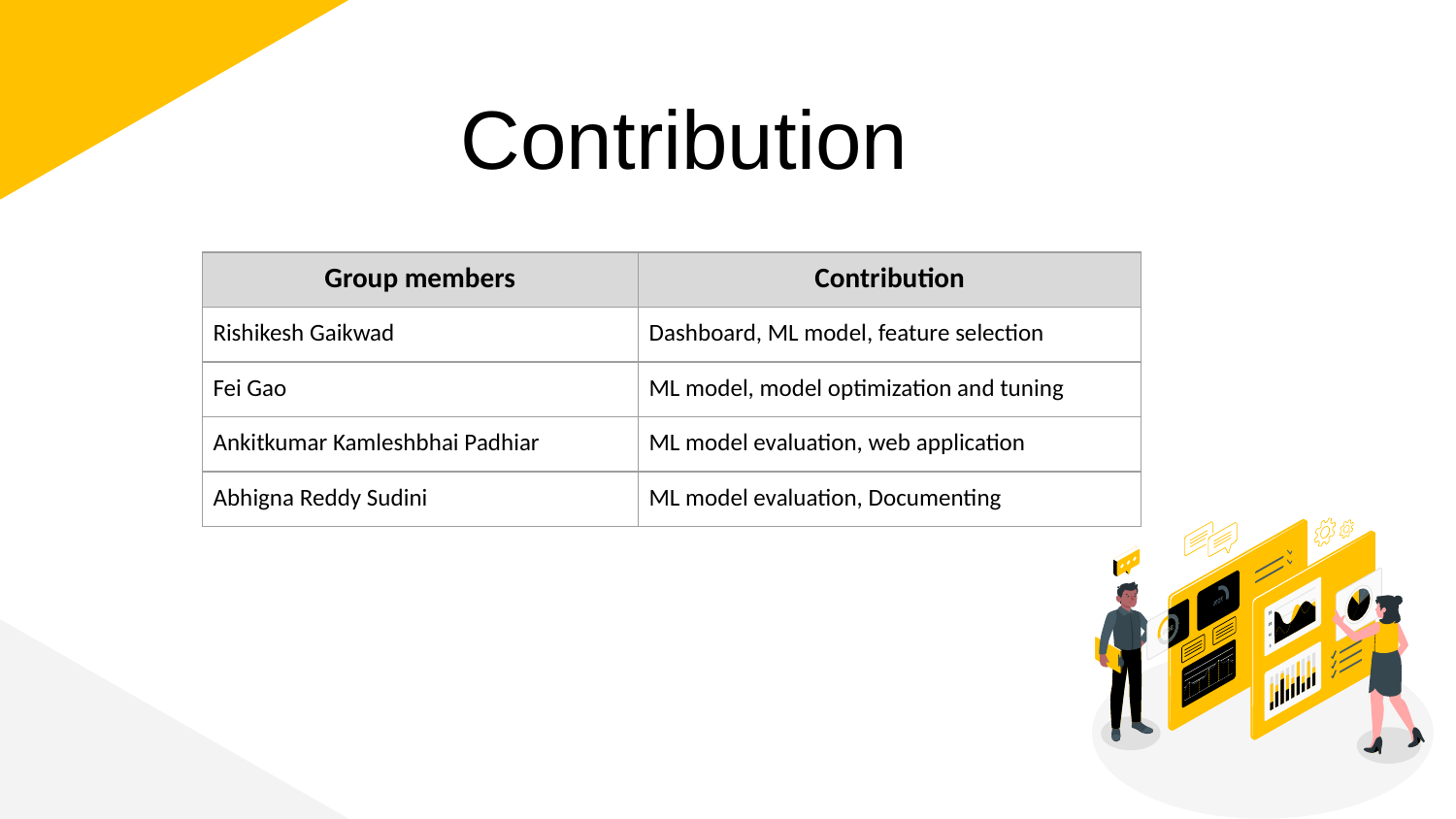

# Contribution
| Group members | Contribution |
| --- | --- |
| Rishikesh Gaikwad | Dashboard, ML model, feature selection |
| Fei Gao | ML model, model optimization and tuning |
| Ankitkumar Kamleshbhai Padhiar | ML model evaluation, web application |
| Abhigna Reddy Sudini | ML model evaluation, Documenting |